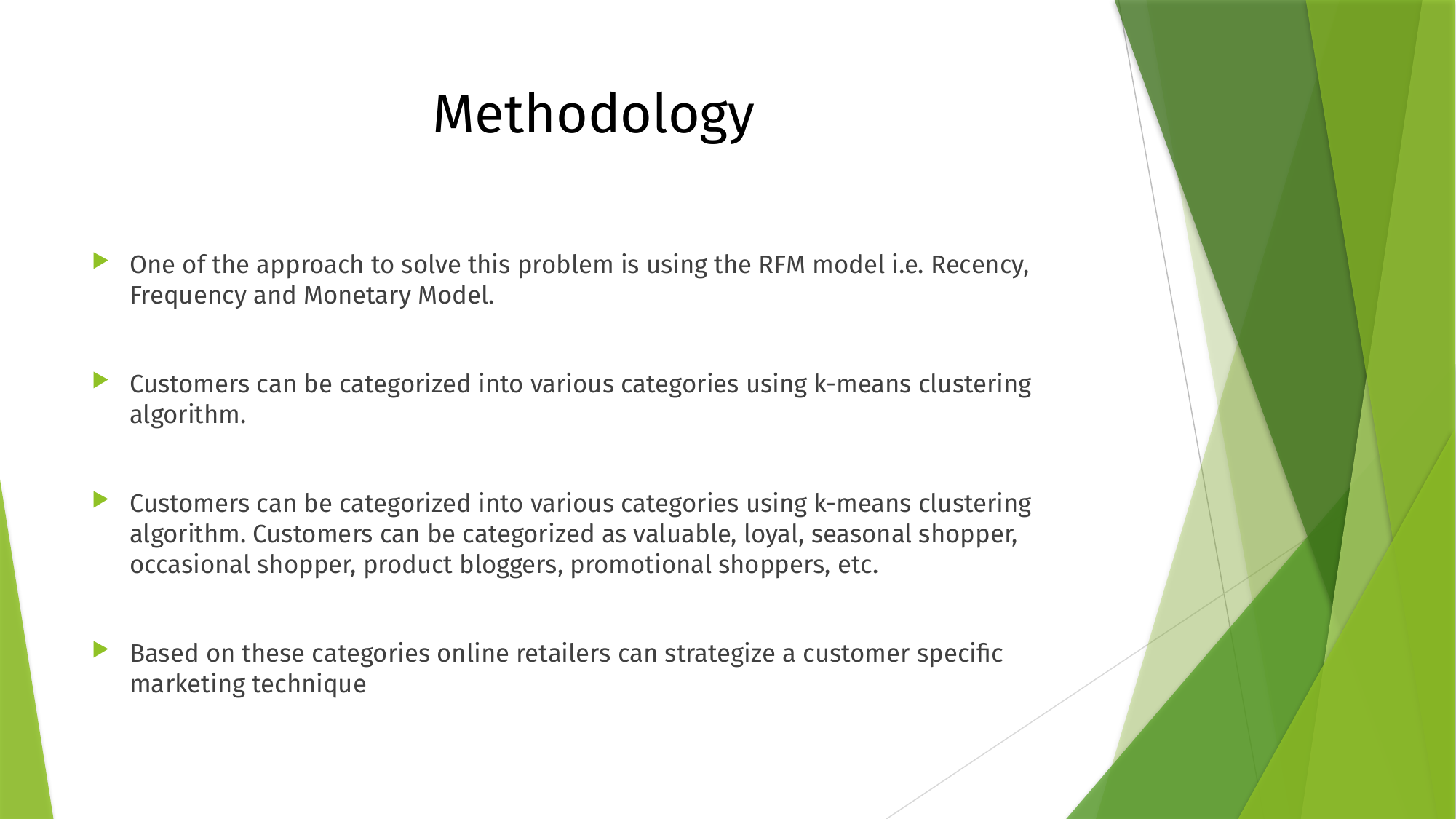

# Methodology
One of the approach to solve this problem is using the RFM model i.e. Recency, Frequency and Monetary Model.

Customers can be categorized into various categories using k-means clustering algorithm.

Customers can be categorized into various categories using k-means clustering algorithm. Customers can be categorized as valuable, loyal, seasonal shopper, occasional shopper, product bloggers, promotional shoppers, etc.

Based on these categories online retailers can strategize a customer specific marketing technique